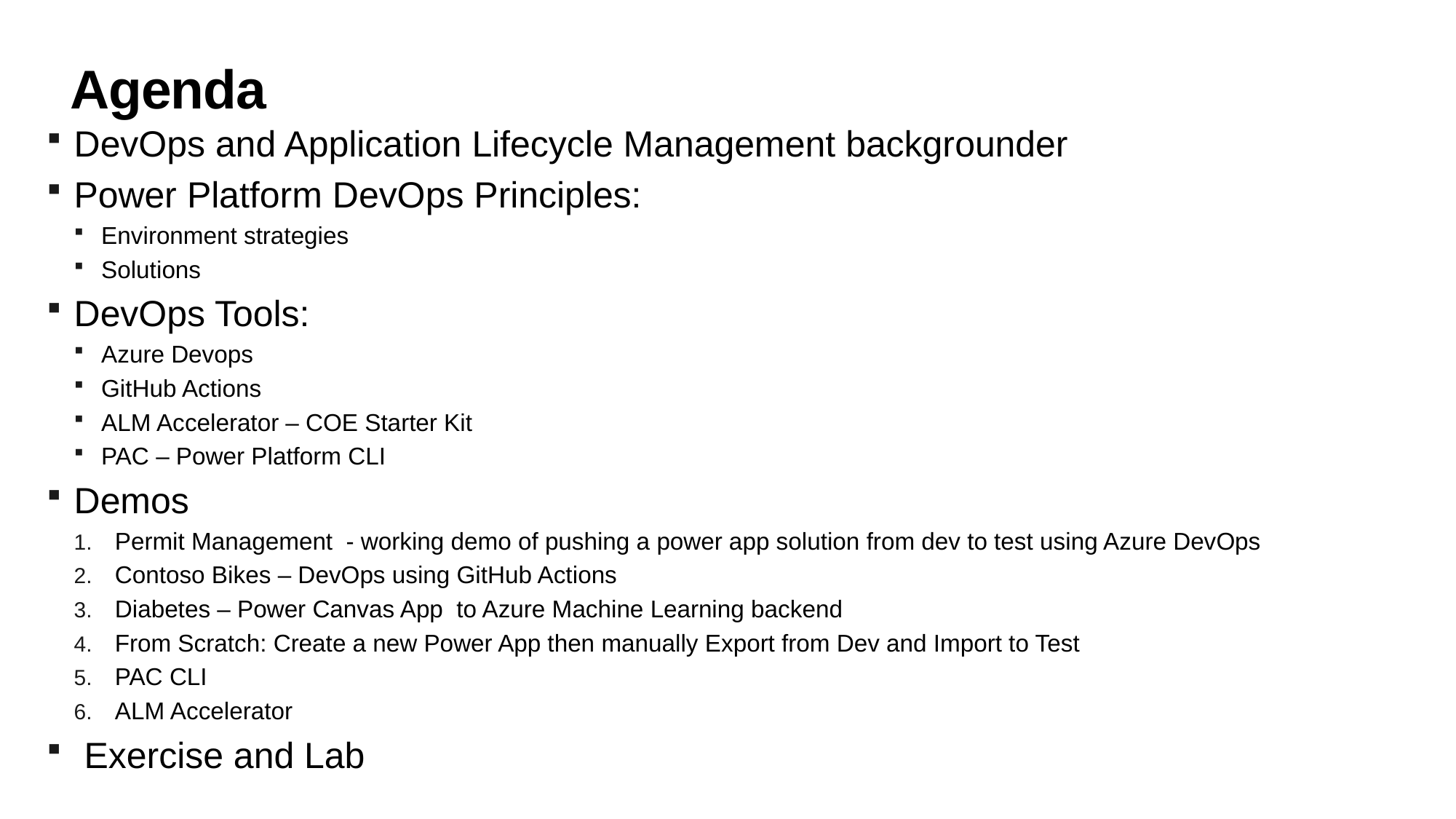

# Agenda
DevOps and Application Lifecycle Management backgrounder
Power Platform DevOps Principles:
Environment strategies
Solutions
DevOps Tools:
Azure Devops
GitHub Actions
ALM Accelerator – COE Starter Kit
PAC – Power Platform CLI
Demos
Permit Management  - working demo of pushing a power app solution from dev to test using Azure DevOps
Contoso Bikes – DevOps using GitHub Actions
Diabetes – Power Canvas App  to Azure Machine Learning backend
From Scratch: Create a new Power App then manually Export from Dev and Import to Test
PAC CLI
ALM Accelerator
 Exercise and Lab